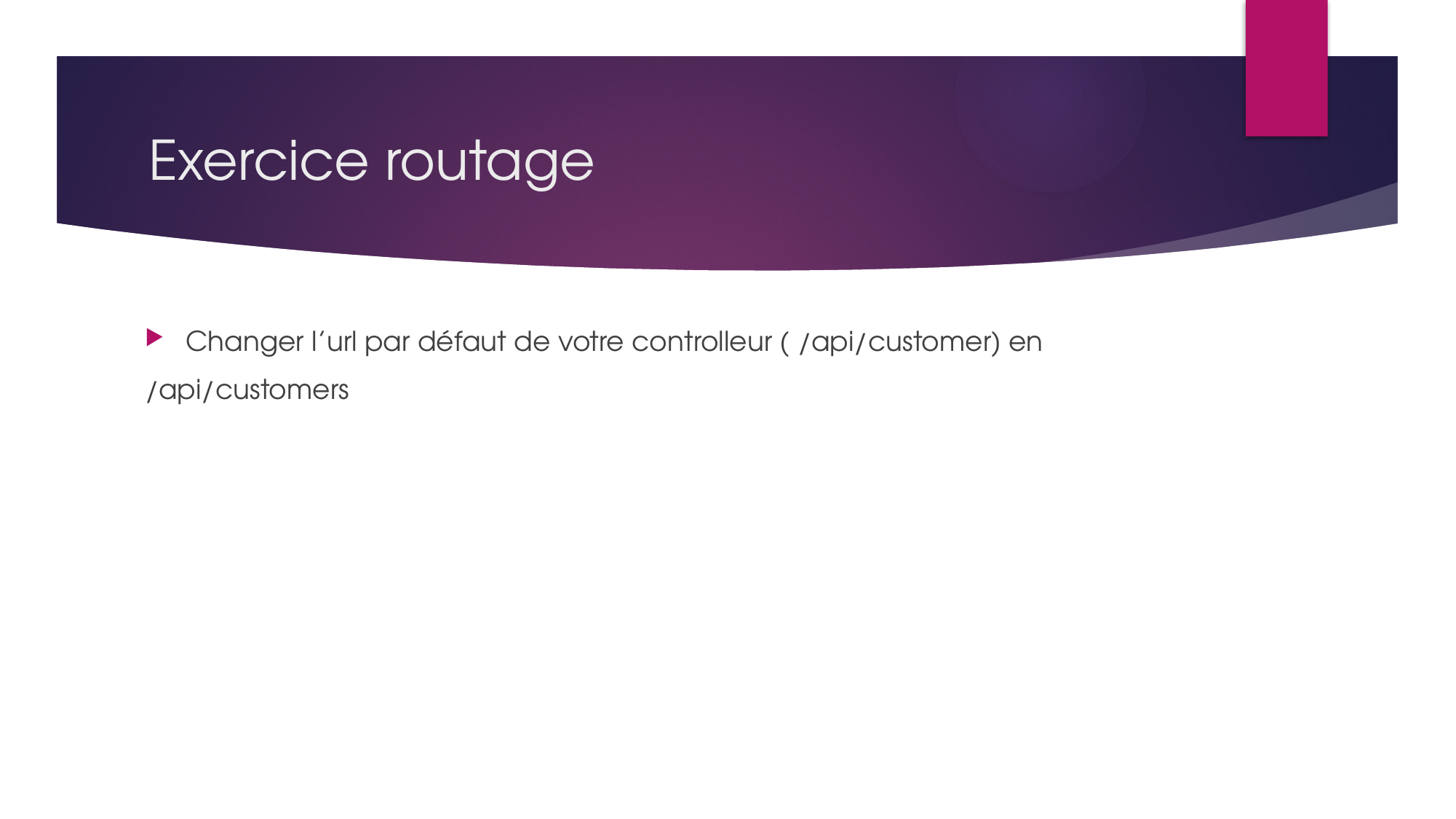

# Exercice routage
Changer l’url par défaut de votre controlleur ( /api/customer) en
/api/customers